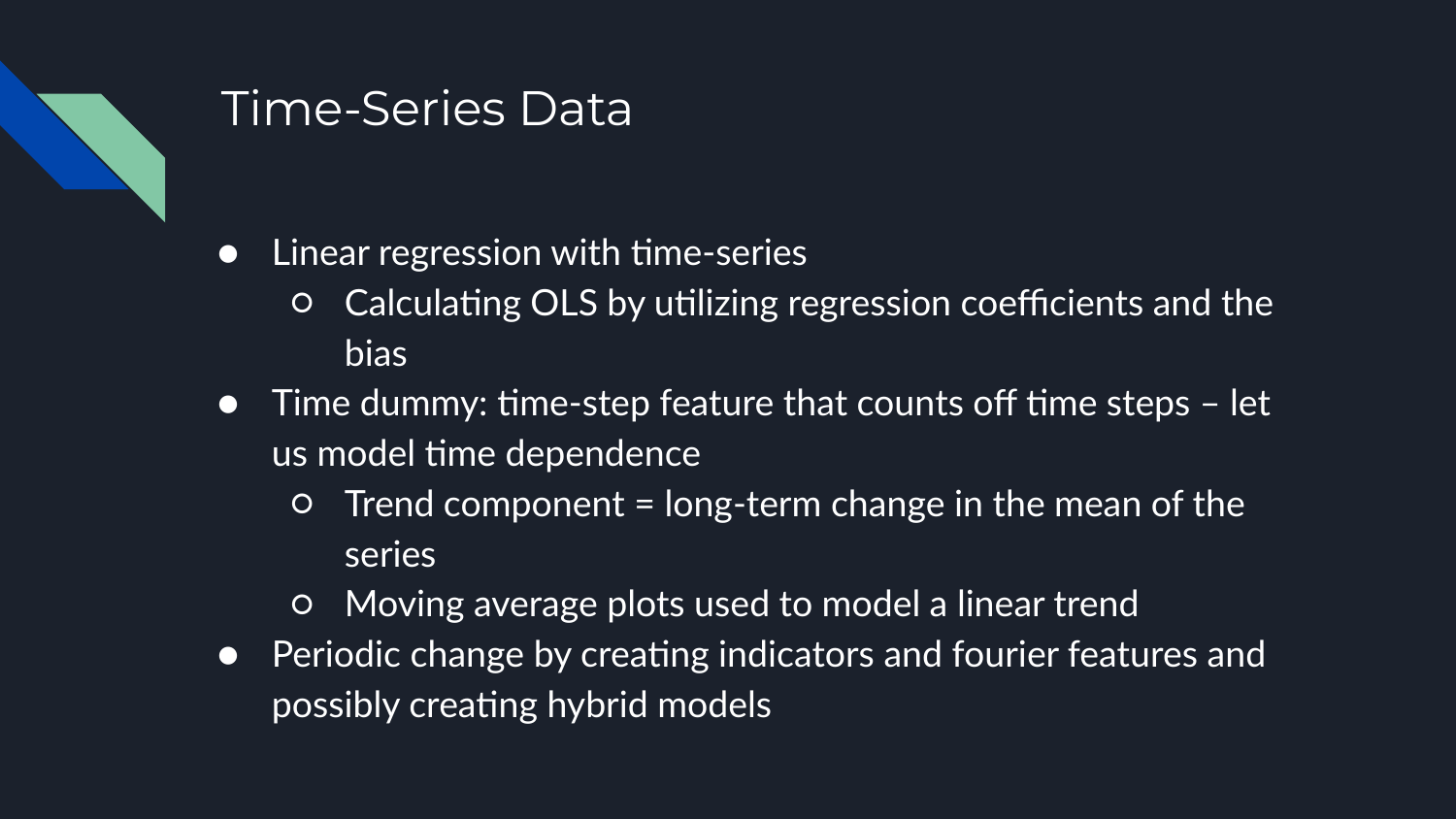

# Time-Series Data
Linear regression with time-series
Calculating OLS by utilizing regression coefficients and the bias
Time dummy: time-step feature that counts off time steps – let us model time dependence
Trend component = long-term change in the mean of the series
Moving average plots used to model a linear trend
Periodic change by creating indicators and fourier features and possibly creating hybrid models